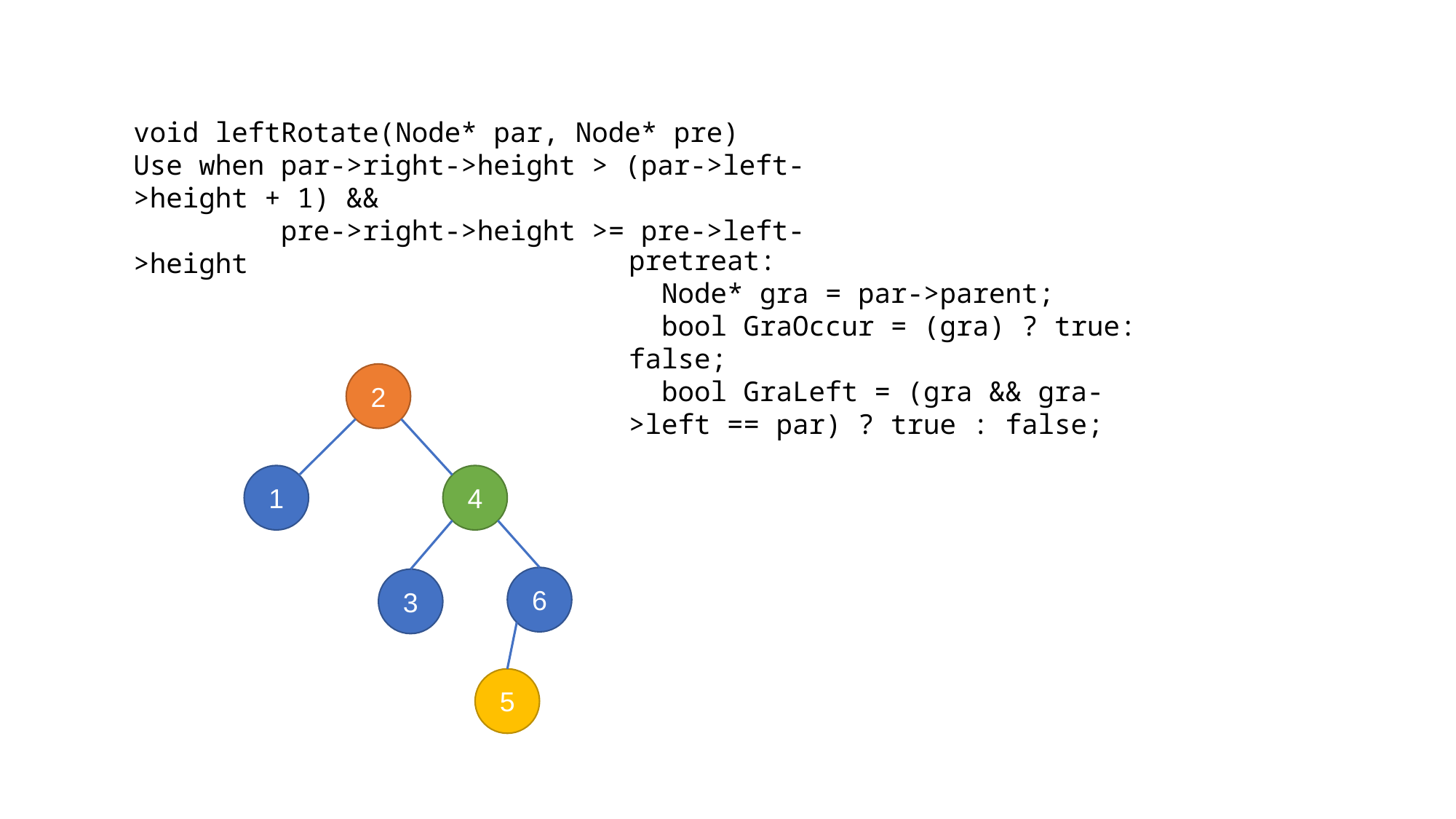

void leftRotate(Node* par, Node* pre)
Use when par->right->height > (par->left->height + 1) &&
         pre->right->height >= pre->left->height
pretreat:
  Node* gra = par->parent;
  bool GraOccur = (gra) ? true: false;
  bool GraLeft = (gra && gra->left == par) ? true : false;
2
1
4
6
3
5